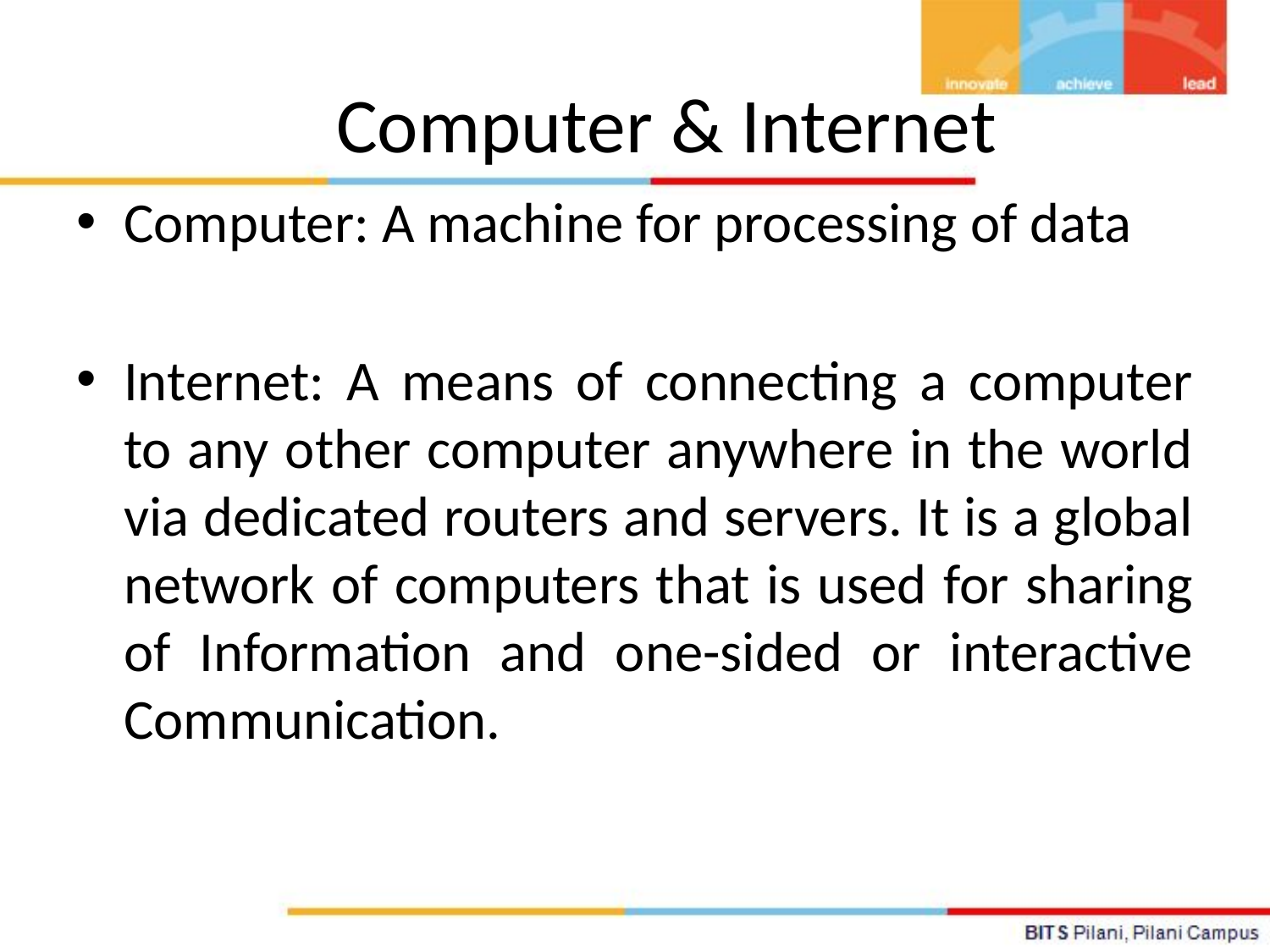

# Computer & Internet
Computer: A machine for processing of data

Internet: A means of connecting a computer to any other computer anywhere in the world via dedicated routers and servers. It is a global network of computers that is used for sharing of Information and one-sided or interactive Communication.